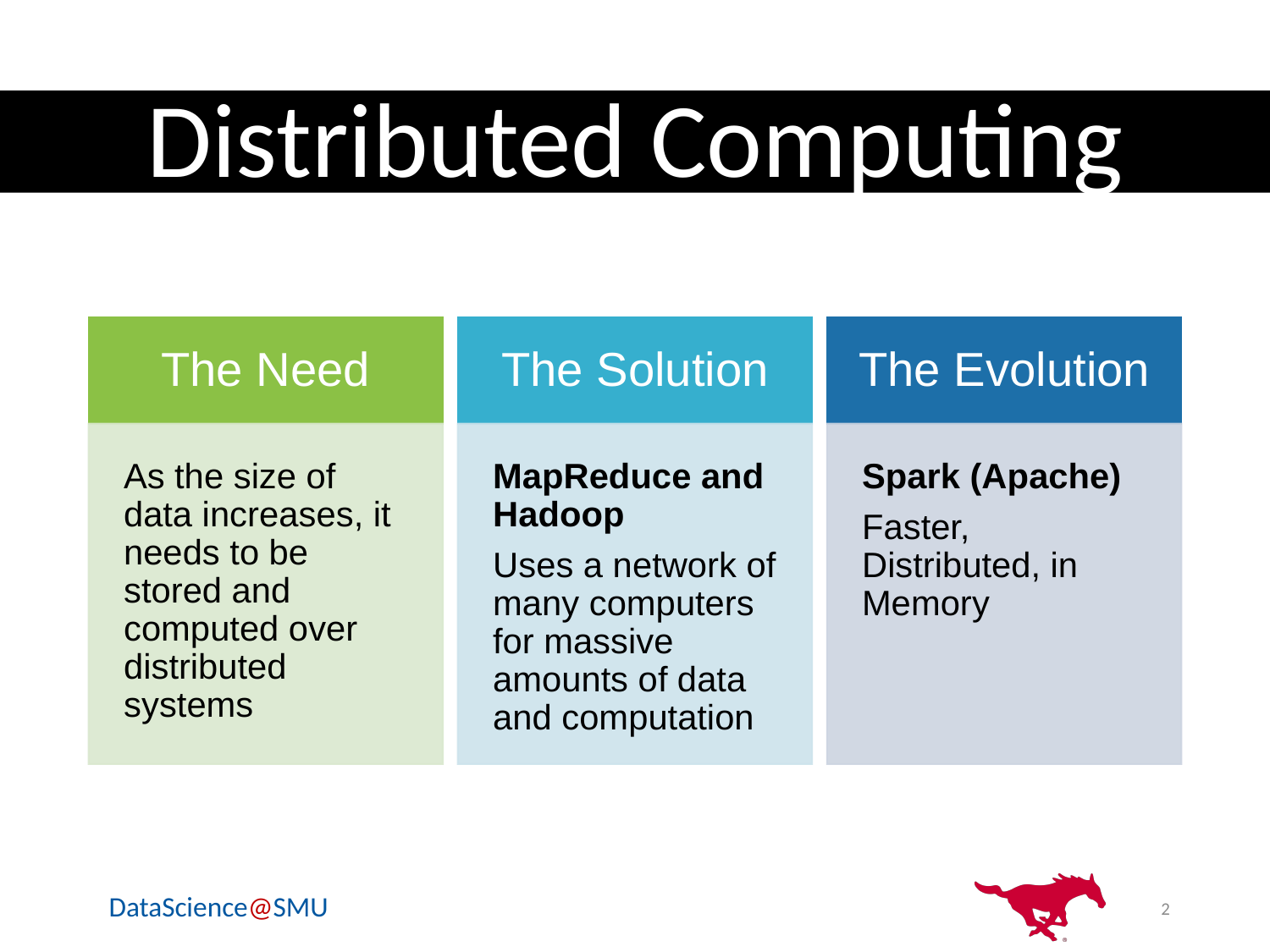

# Distributed Computing
The Need
As the size of data increases, it needs to be stored and computed over distributed systems
The Solution
MapReduce and Hadoop
Uses a network of many computers for massive amounts of data and computation
The Evolution
Spark (Apache)
Faster, Distributed, in Memory
2